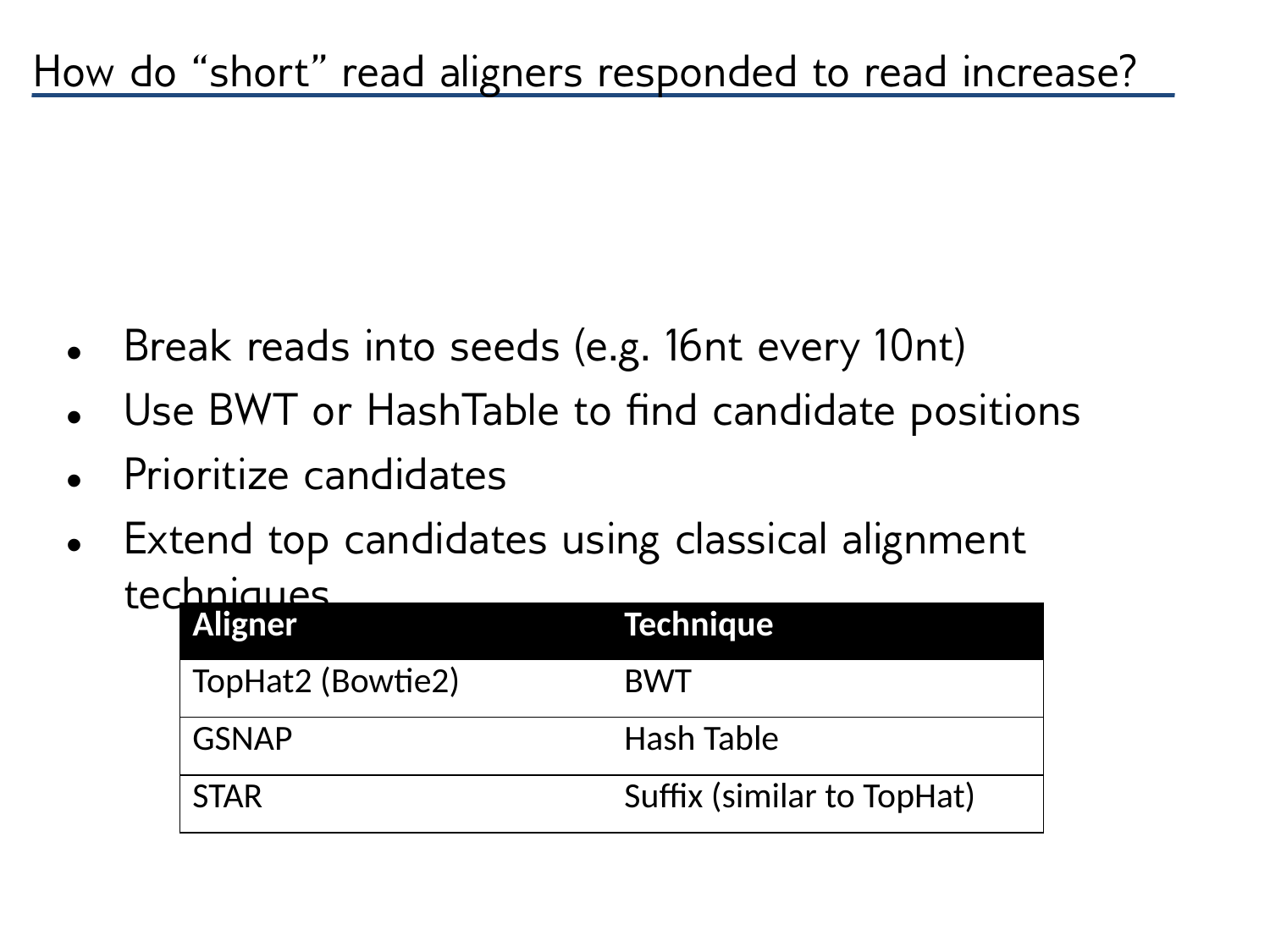

Break reads into seeds (e.g. 16nt every 10nt)
Use BWT or HashTable to find candidate positions
Prioritize candidates
Extend top candidates using classical alignment techniques.
# How do “short” read aligners responded to read increase?
| Aligner | Technique |
| --- | --- |
| TopHat2 (Bowtie2) | BWT |
| GSNAP | Hash Table |
| STAR | Suffix (similar to TopHat) |